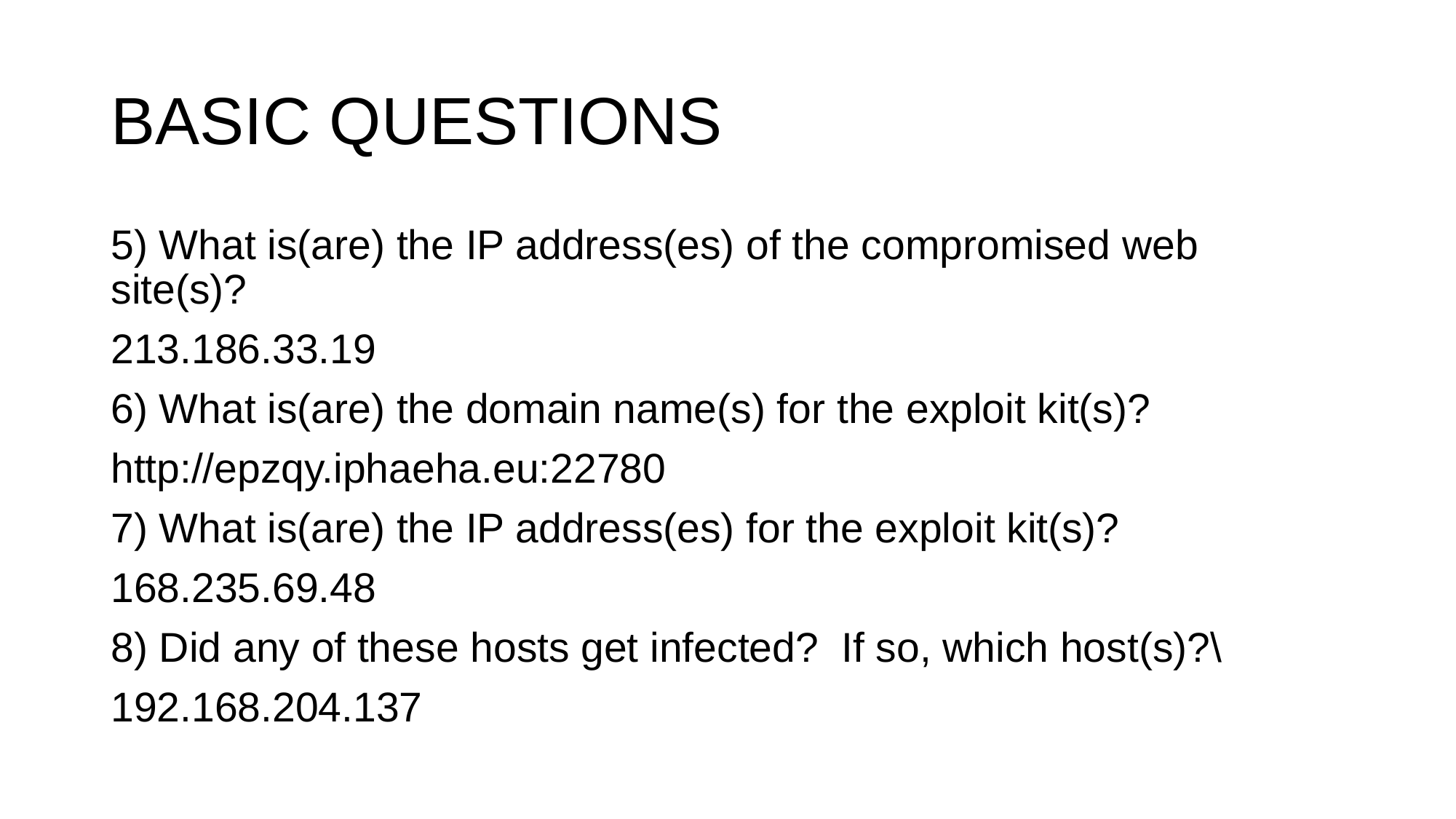

# BASIC QUESTIONS
5) What is(are) the IP address(es) of the compromised web site(s)?
213.186.33.19
6) What is(are) the domain name(s) for the exploit kit(s)?
http://epzqy.iphaeha.eu:22780
7) What is(are) the IP address(es) for the exploit kit(s)?
168.235.69.48
8) Did any of these hosts get infected?  If so, which host(s)?\
192.168.204.137